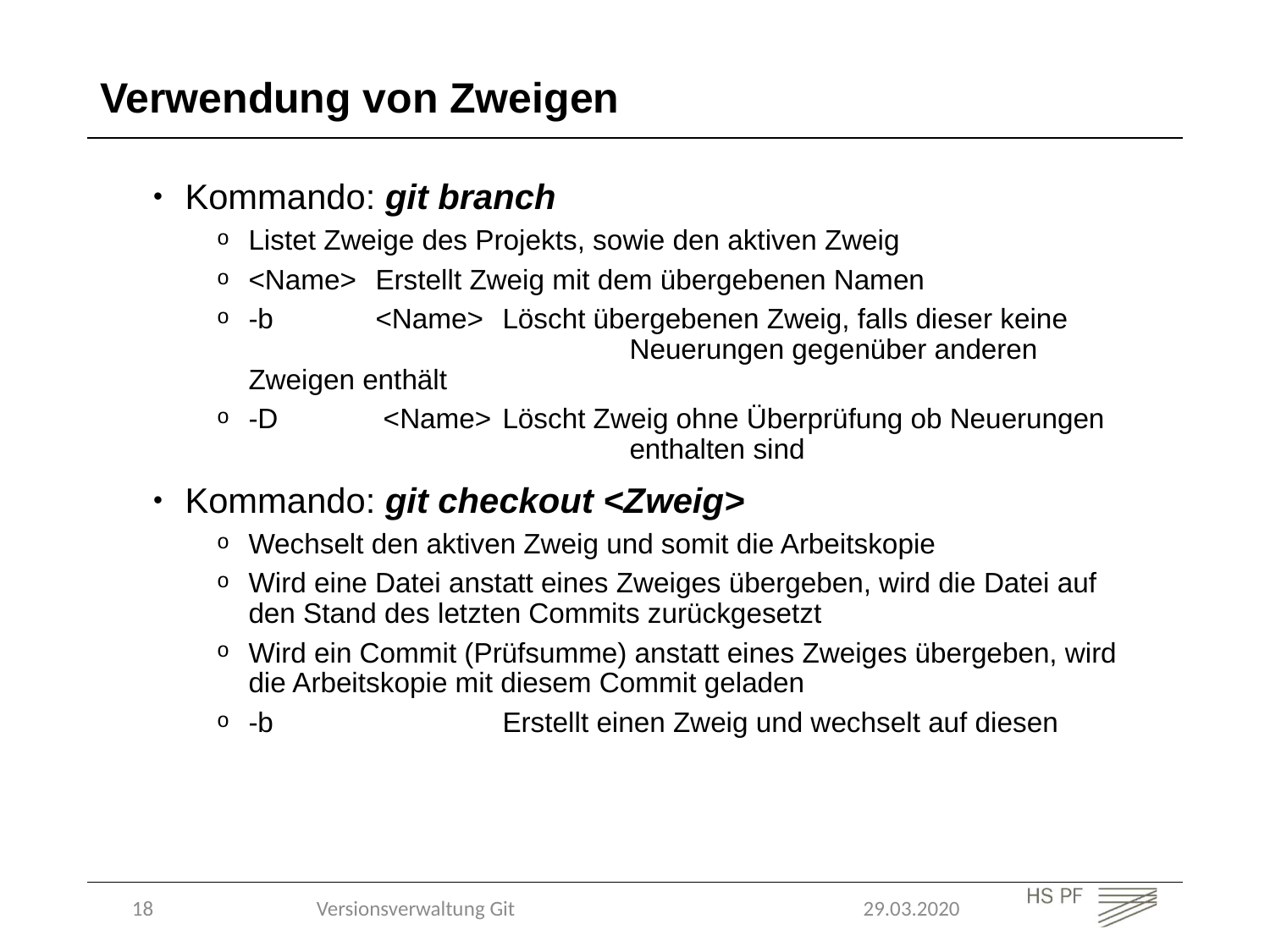

Verwendung von Zweigen
Kommando: git branch
Listet Zweige des Projekts, sowie den aktiven Zweig
<Name>	Erstellt Zweig mit dem übergebenen Namen
-b	<Name>	Löscht übergebenen Zweig, falls dieser keine 			Neuerungen gegenüber anderen Zweigen enthält
-D	 <Name>	Löscht Zweig ohne Überprüfung ob Neuerungen 			enthalten sind
Kommando: git checkout <Zweig>
Wechselt den aktiven Zweig und somit die Arbeitskopie
Wird eine Datei anstatt eines Zweiges übergeben, wird die Datei auf den Stand des letzten Commits zurückgesetzt
Wird ein Commit (Prüfsumme) anstatt eines Zweiges übergeben, wird die Arbeitskopie mit diesem Commit geladen
-b		Erstellt einen Zweig und wechselt auf diesen